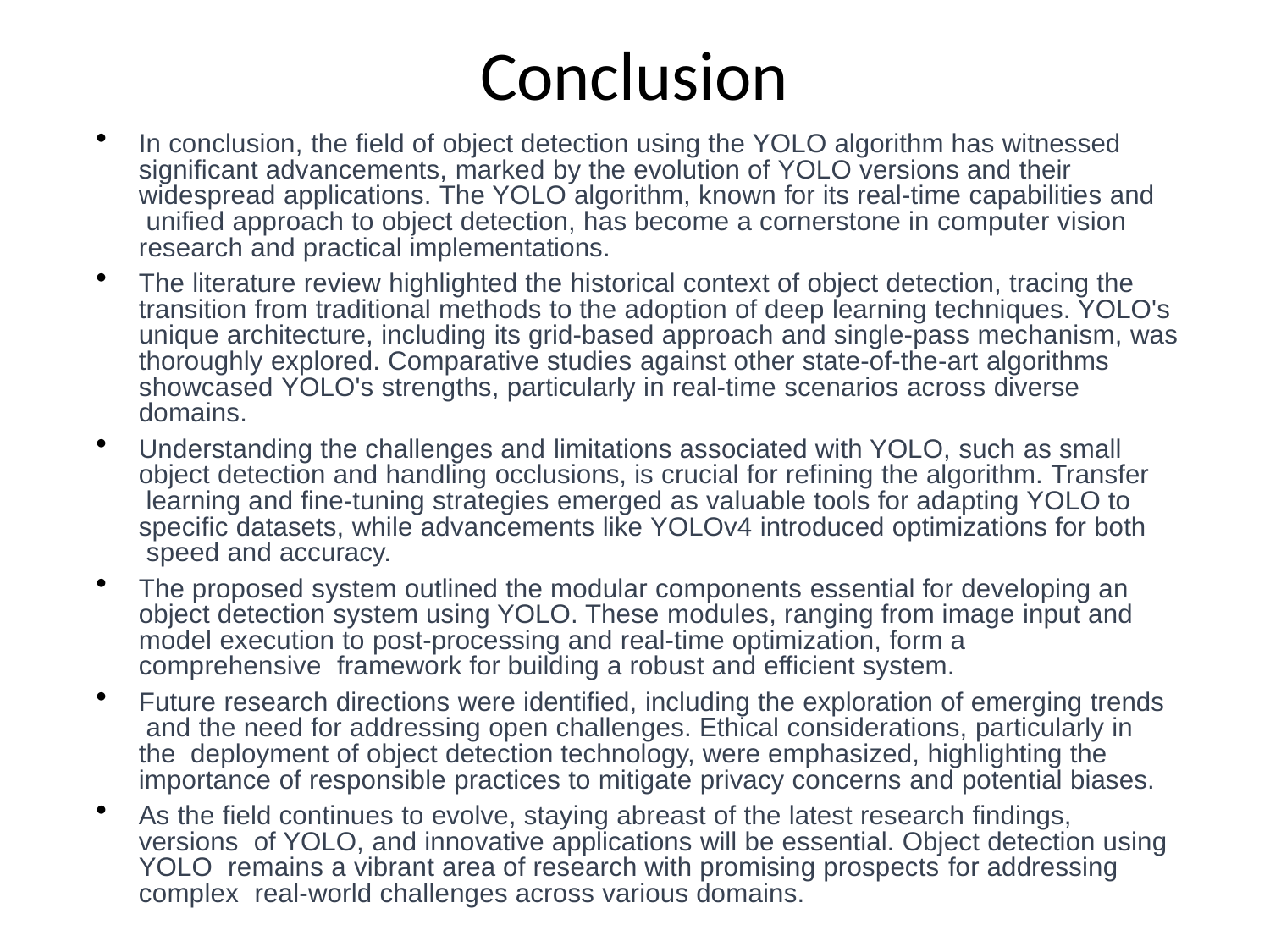

# Conclusion
In conclusion, the field of object detection using the YOLO algorithm has witnessed  significant advancements, marked by the evolution of YOLO versions and their  widespread applications. The YOLO algorithm, known for its real-time capabilities and  unified approach to object detection, has become a cornerstone in computer vision  research and practical implementations.
The literature review highlighted the historical context of object detection, tracing the  transition from traditional methods to the adoption of deep learning techniques. YOLO's  unique architecture, including its grid-based approach and single-pass mechanism, was  thoroughly explored. Comparative studies against other state-of-the-art algorithms  showcased YOLO's strengths, particularly in real-time scenarios across diverse domains.
Understanding the challenges and limitations associated with YOLO, such as small  object detection and handling occlusions, is crucial for refining the algorithm. Transfer  learning and fine-tuning strategies emerged as valuable tools for adapting YOLO to  specific datasets, while advancements like YOLOv4 introduced optimizations for both  speed and accuracy.
The proposed system outlined the modular components essential for developing an  object detection system using YOLO. These modules, ranging from image input and  model execution to post-processing and real-time optimization, form a comprehensive  framework for building a robust and efficient system.
Future research directions were identified, including the exploration of emerging trends  and the need for addressing open challenges. Ethical considerations, particularly in the  deployment of object detection technology, were emphasized, highlighting the  importance of responsible practices to mitigate privacy concerns and potential biases.
As the field continues to evolve, staying abreast of the latest research findings, versions  of YOLO, and innovative applications will be essential. Object detection using YOLO  remains a vibrant area of research with promising prospects for addressing complex  real-world challenges across various domains.
18